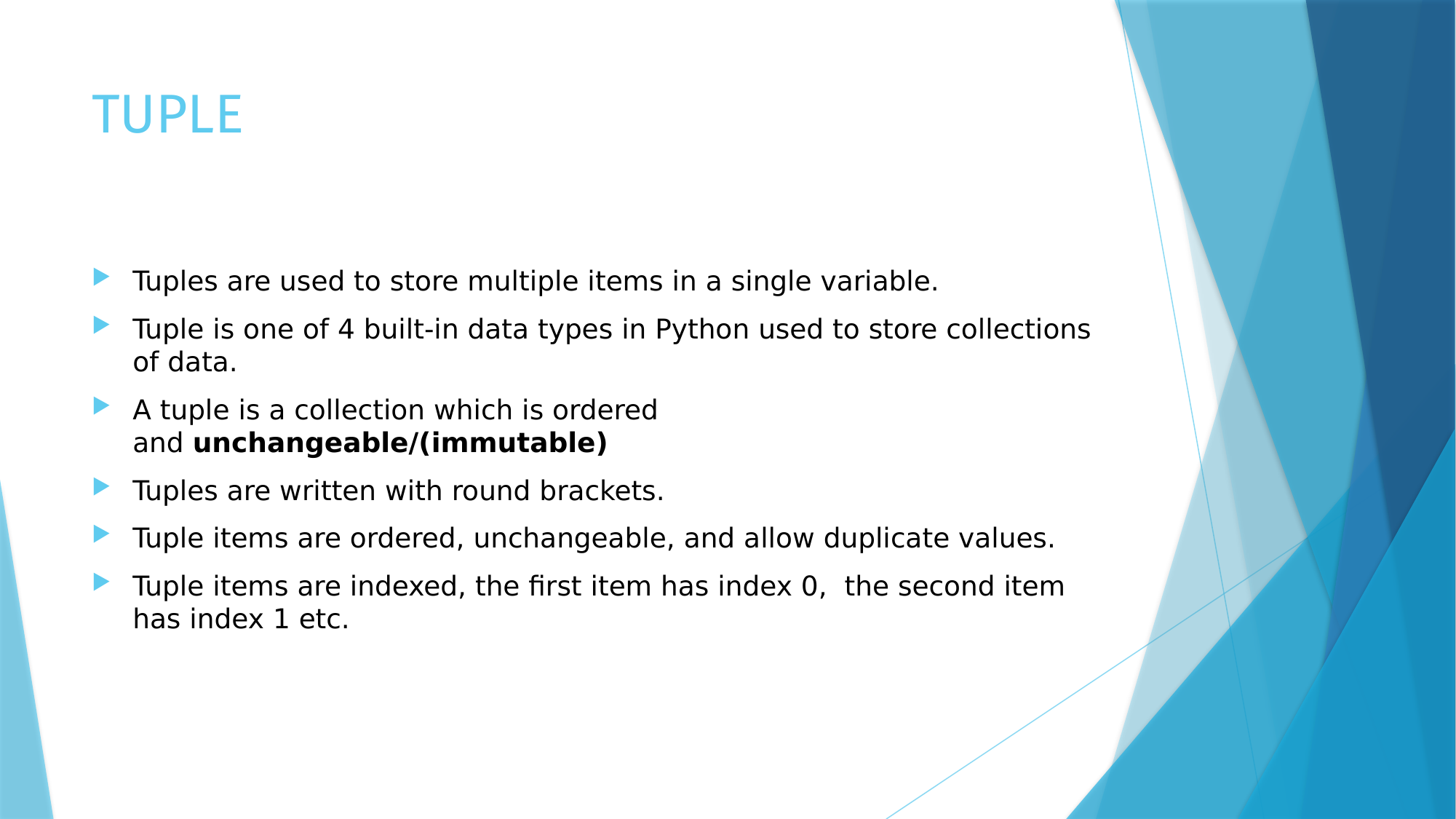

# TUPLE
Tuples are used to store multiple items in a single variable.
Tuple is one of 4 built-in data types in Python used to store collections of data.
A tuple is a collection which is ordered and unchangeable/(immutable)
Tuples are written with round brackets.
Tuple items are ordered, unchangeable, and allow duplicate values.
Tuple items are indexed, the first item has index 0,  the second item has index 1 etc.